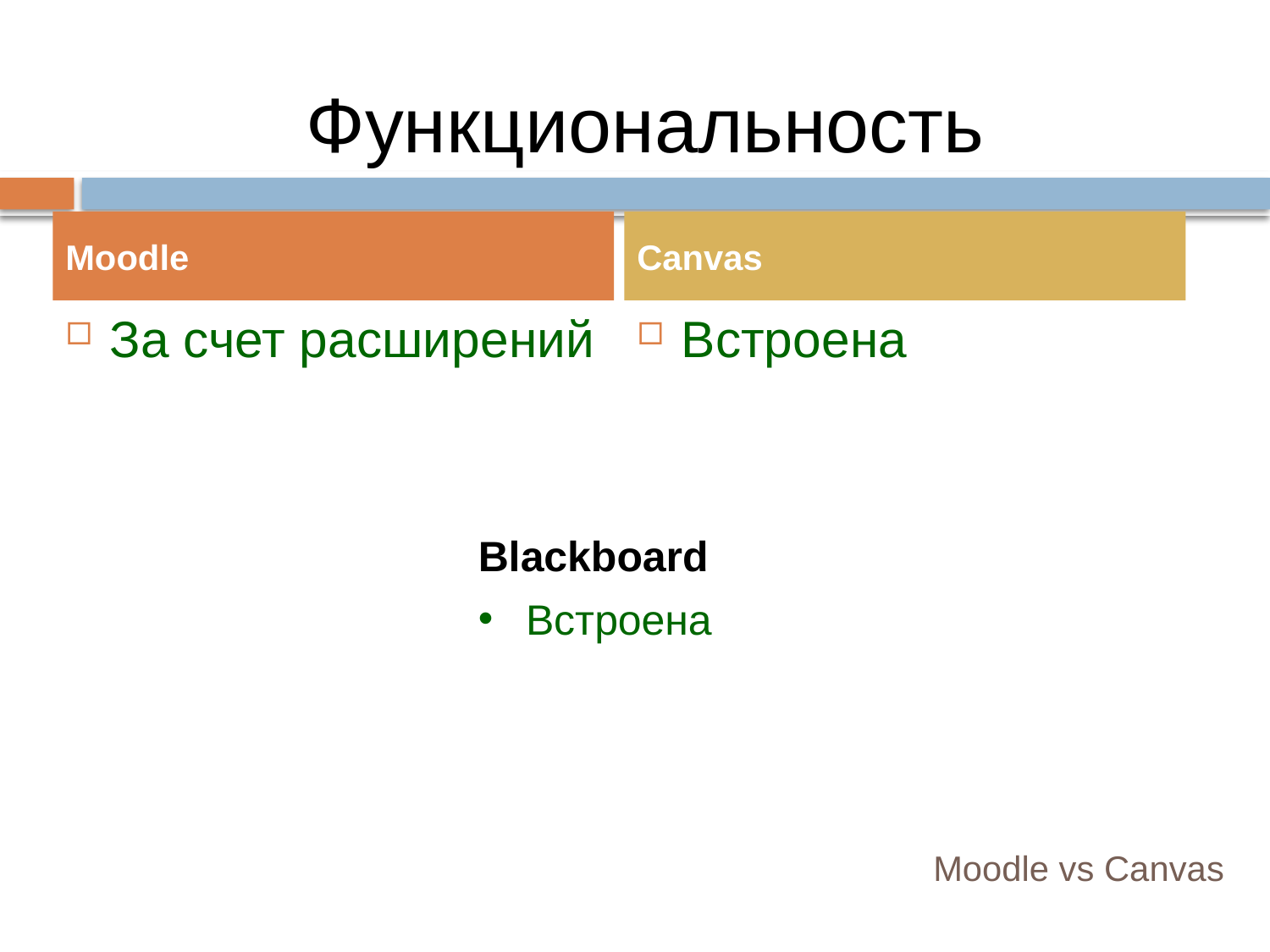

Функциональность
Moodle
Canvas
За счет расширений

Встроена

Blackboard
Встроена
# Moodle vs Canvas